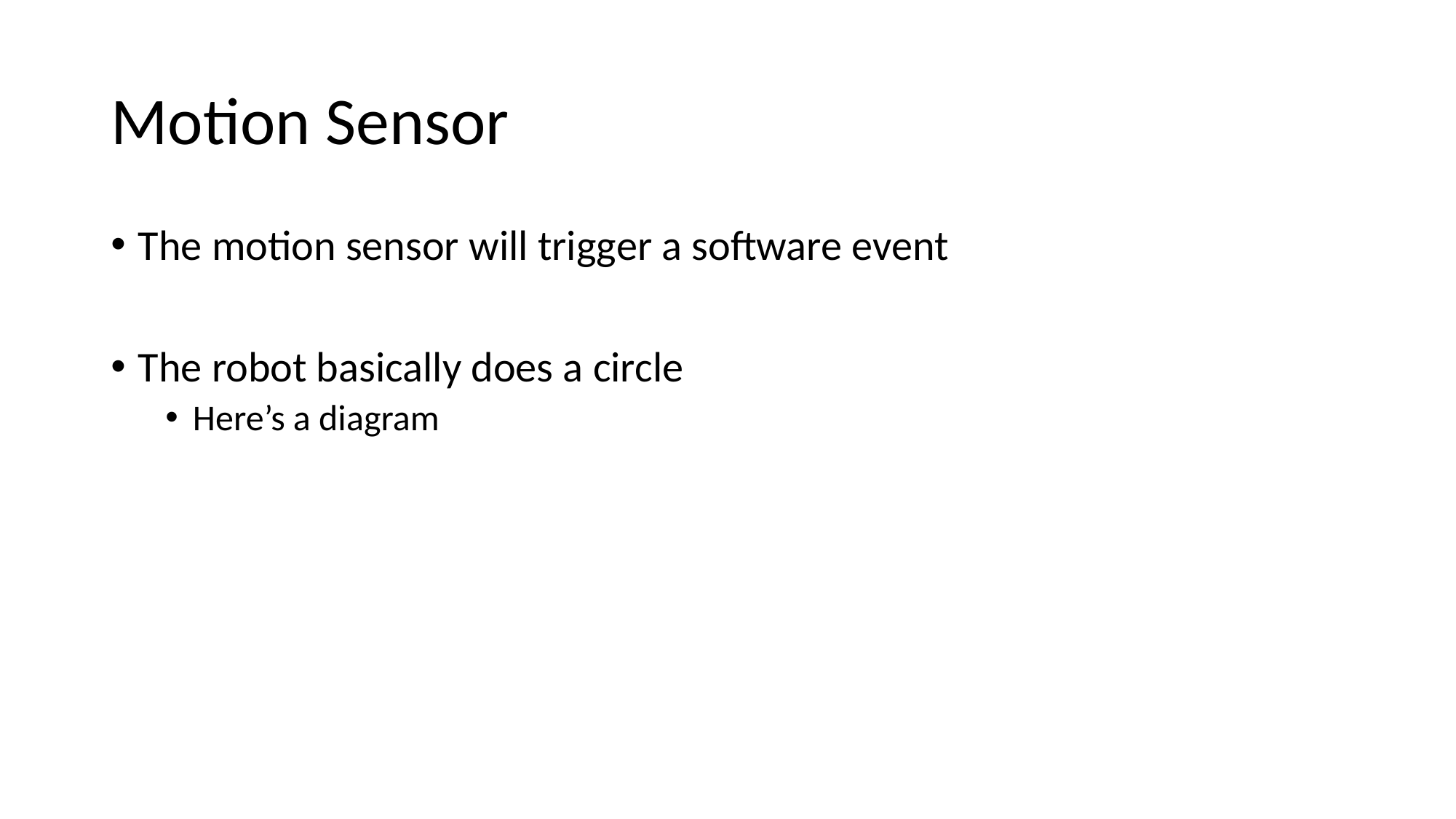

# Motion Sensor
The motion sensor will trigger a software event

The robot basically does a circle
Here’s a diagram